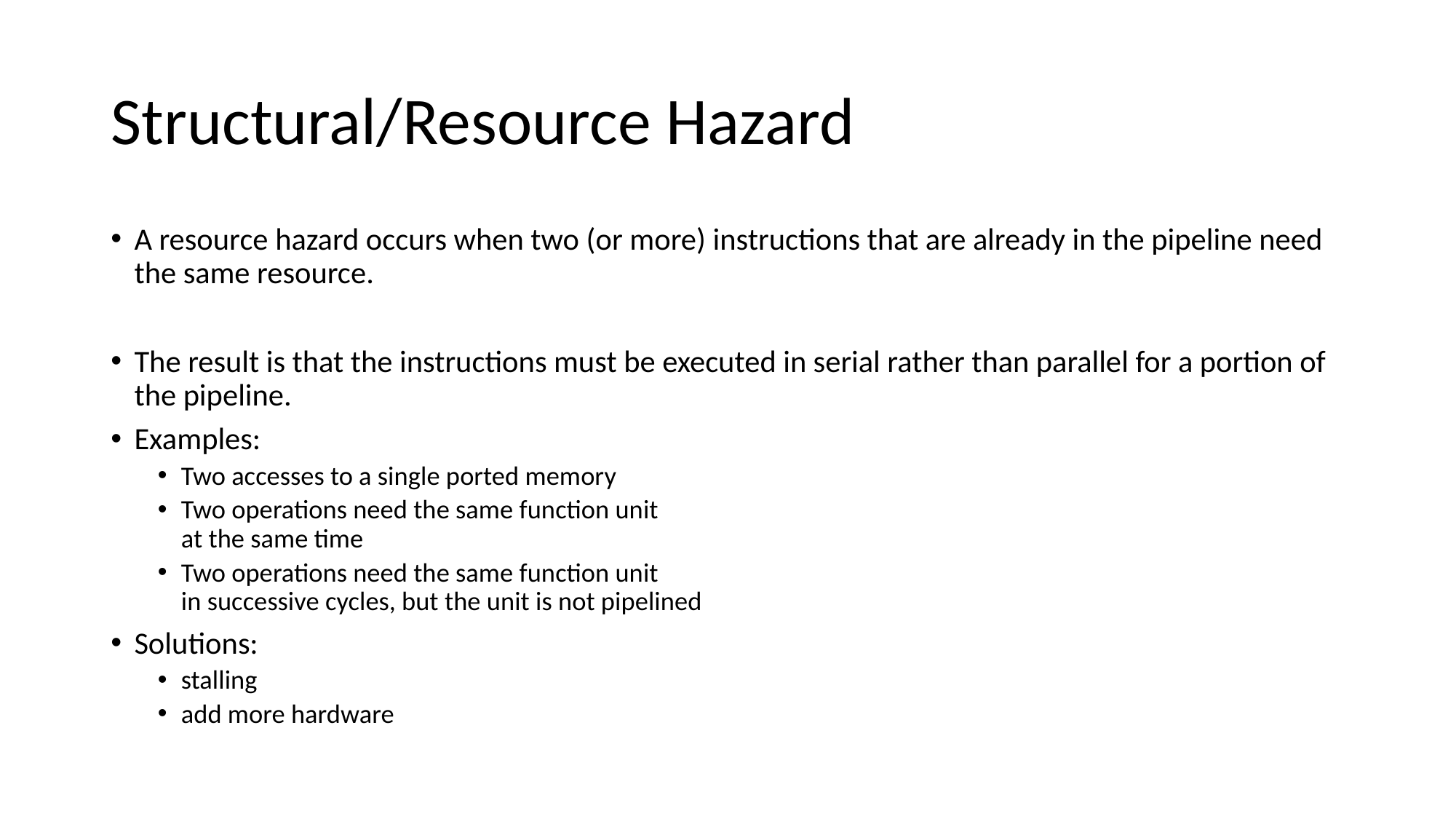

# Structural/Resource Hazard
A resource hazard occurs when two (or more) instructions that are already in the pipeline need the same resource.

The result is that the instructions must be executed in serial rather than parallel for a portion of the pipeline.
Examples:
Two accesses to a single ported memory
Two operations need the same function unit
at the same time
Two operations need the same function unit
in successive cycles, but the unit is not pipelined
Solutions:
stalling
add more hardware